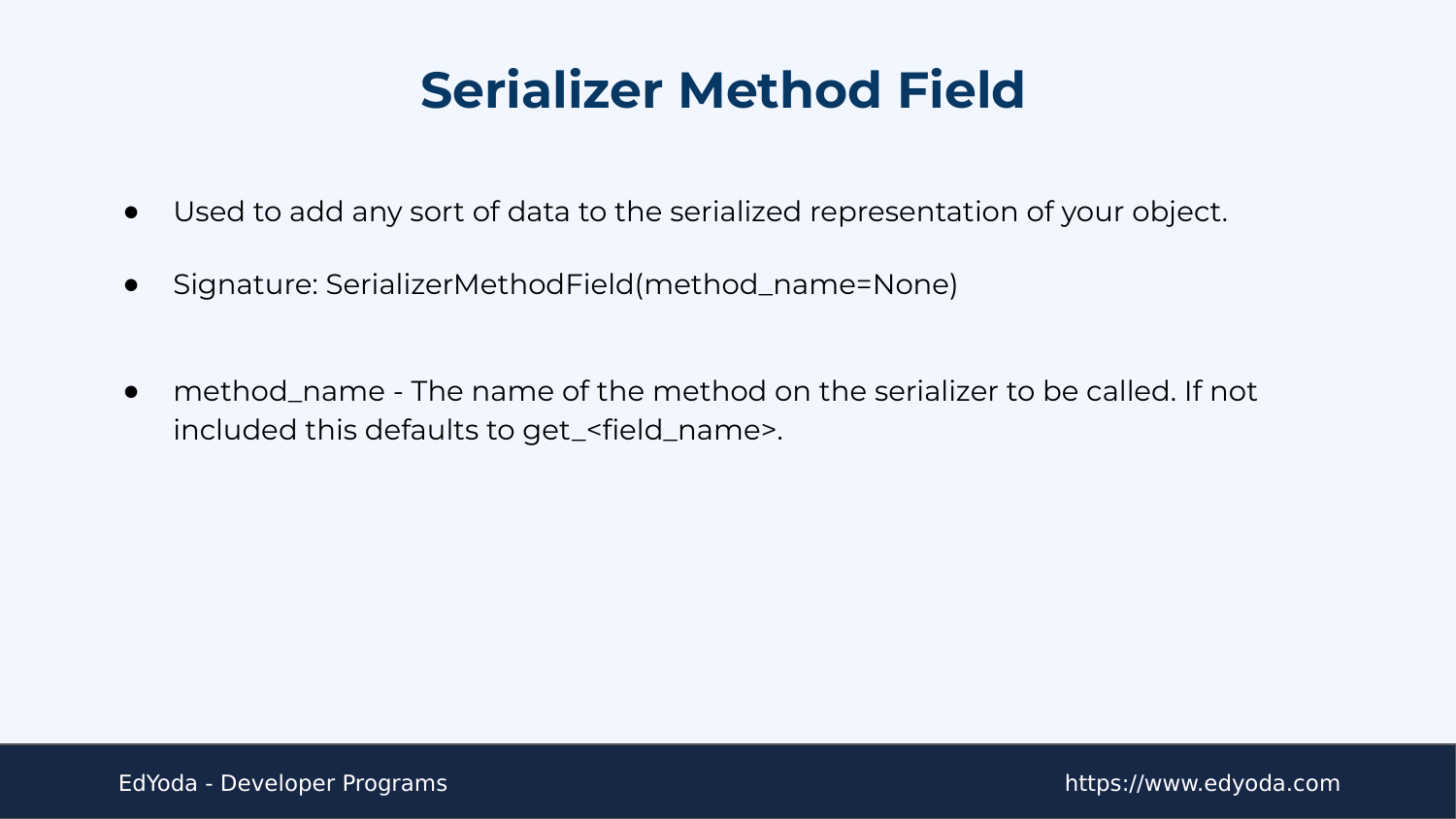

# Serializer Method Field

Used to add any sort of data to the serialized representation of your object.
Signature: SerializerMethodField(method_name=None)

method_name - The name of the method on the serializer to be called. If not included this defaults to get_<field_name>.

EdYoda - Developer Programs
https://www.edyoda.com